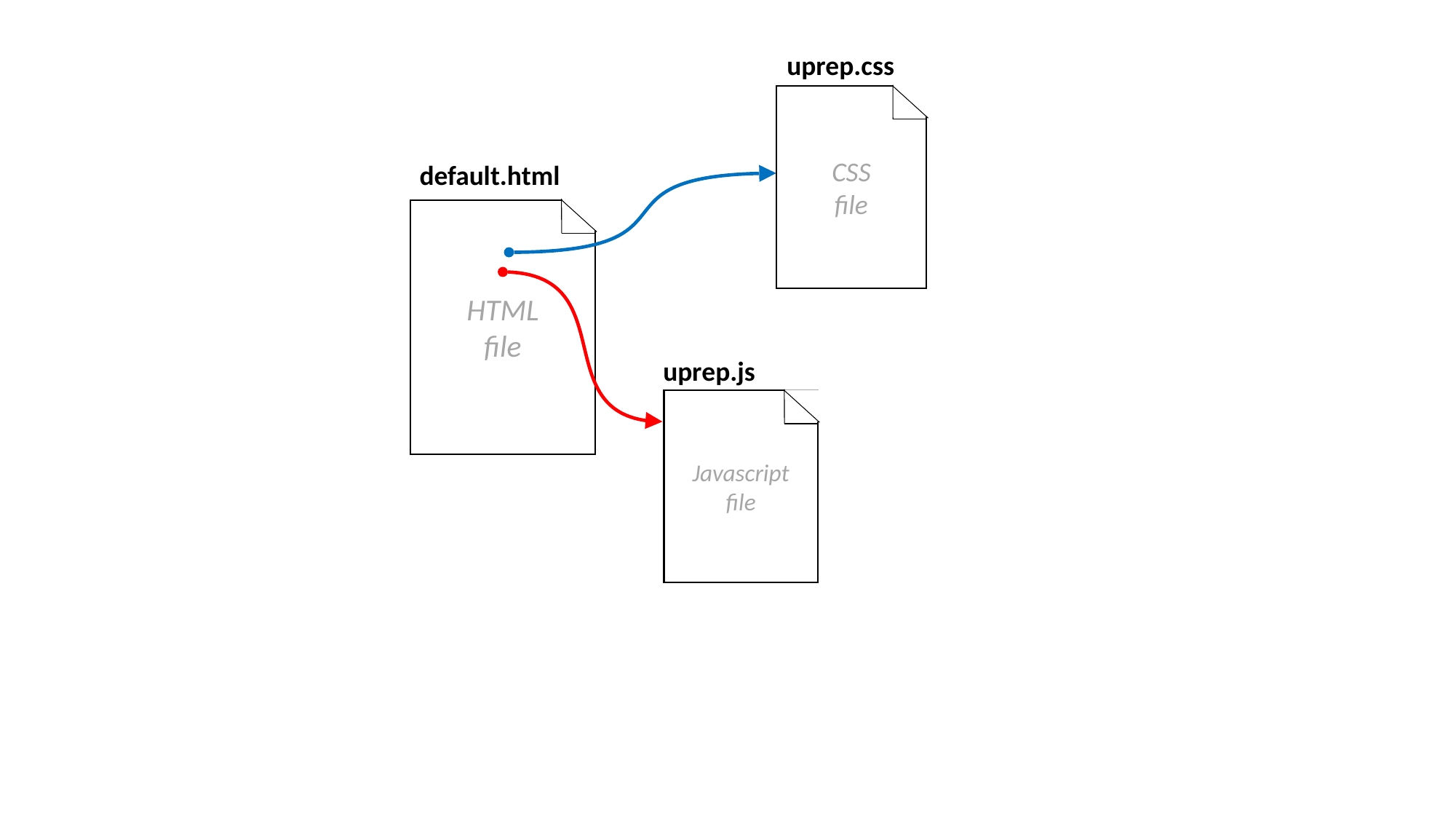

uprep.css

CSS
file
default.html

HTML
file
uprep.js

Javascript
file